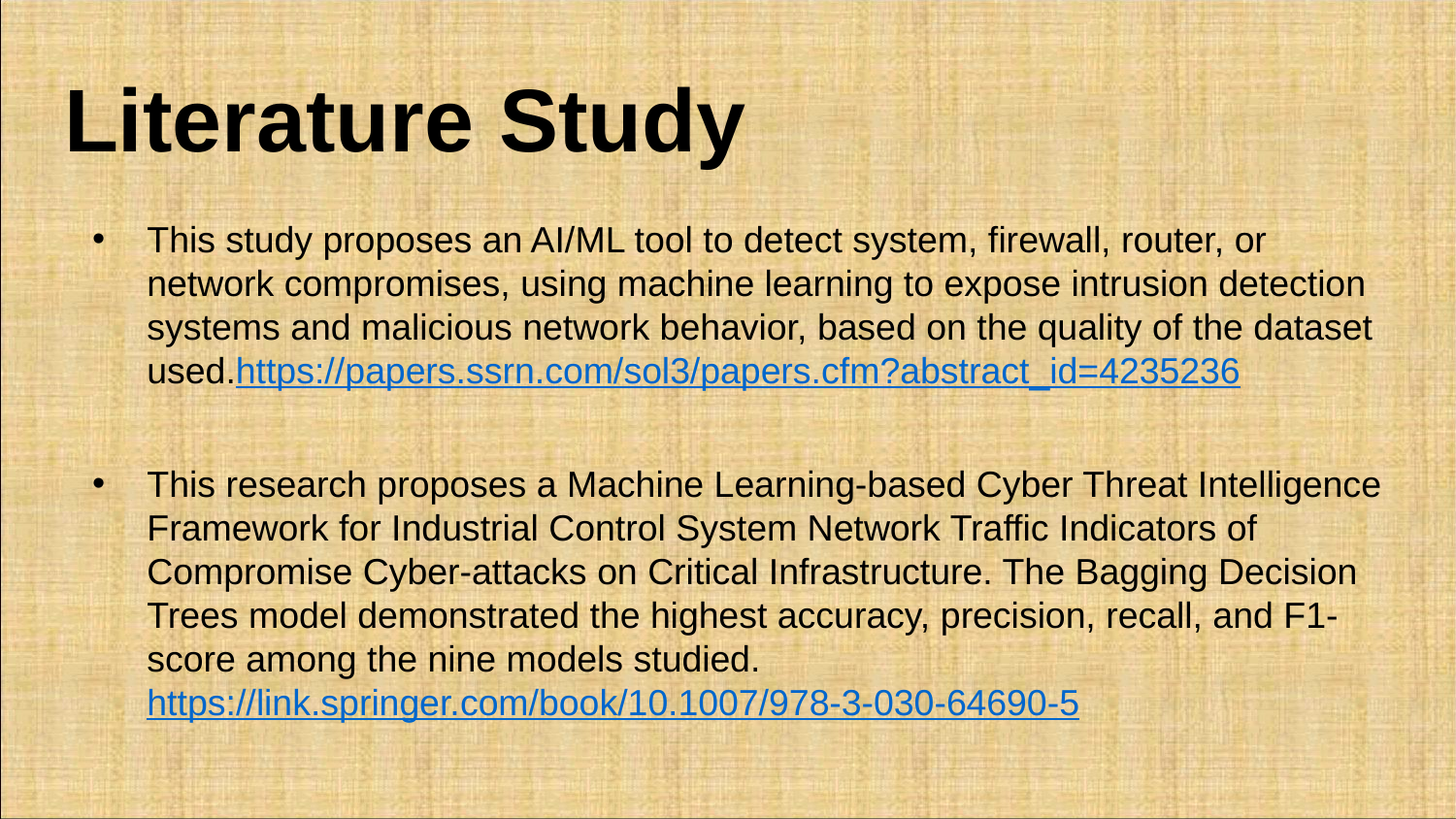

# Literature Study
This study proposes an AI/ML tool to detect system, firewall, router, or network compromises, using machine learning to expose intrusion detection systems and malicious network behavior, based on the quality of the dataset used.https://papers.ssrn.com/sol3/papers.cfm?abstract_id=4235236

This research proposes a Machine Learning-based Cyber Threat Intelligence Framework for Industrial Control System Network Traffic Indicators of Compromise Cyber-attacks on Critical Infrastructure. The Bagging Decision Trees model demonstrated the highest accuracy, precision, recall, and F1-score among the nine models studied. https://link.springer.com/book/10.1007/978-3-030-64690-5